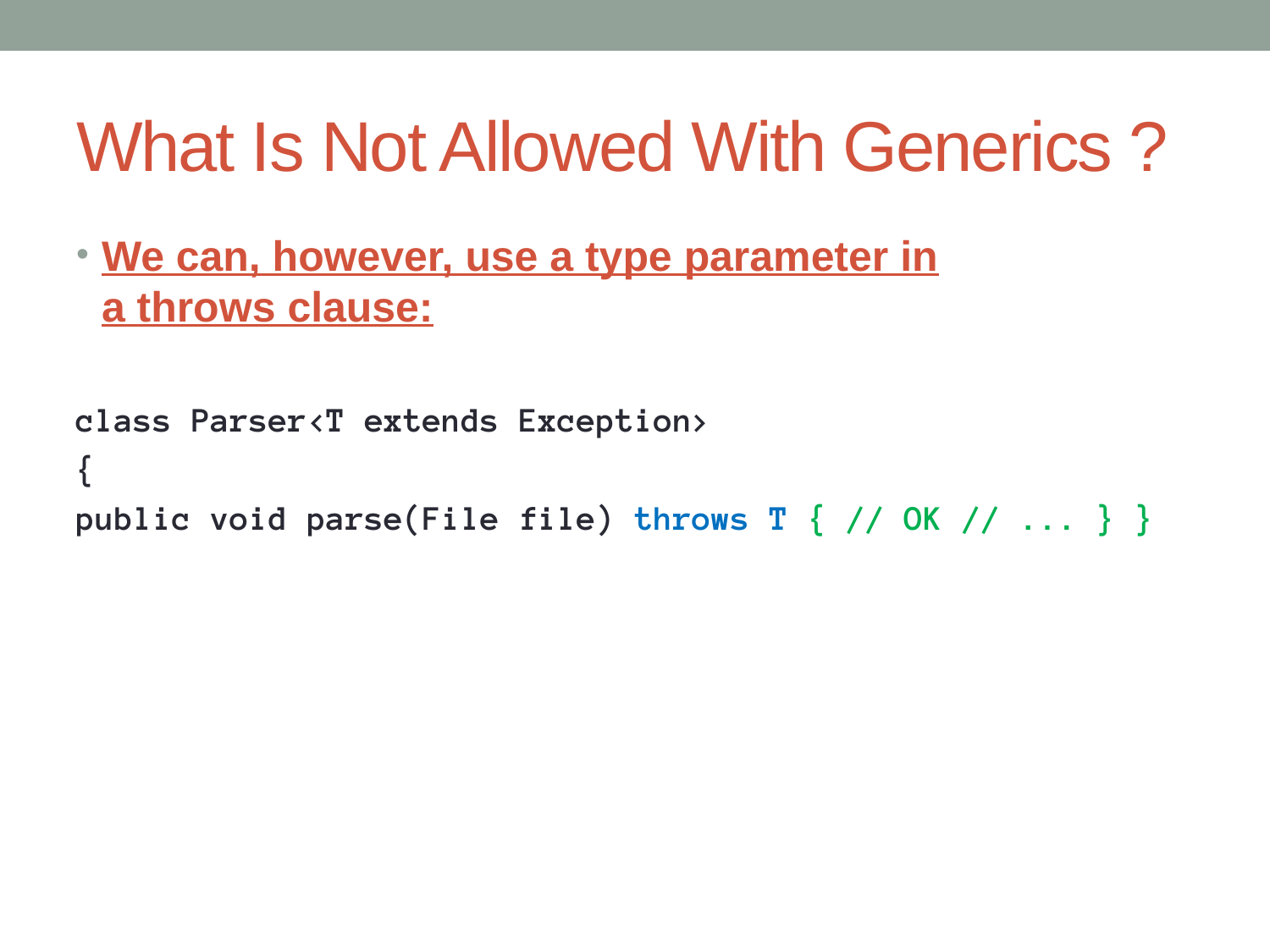

# What Is Not Allowed With Generics ?
We can, however, use a type parameter in a throws clause:

class Parser<T extends Exception>
{
public void parse(File file) throws T { // OK // ... } }